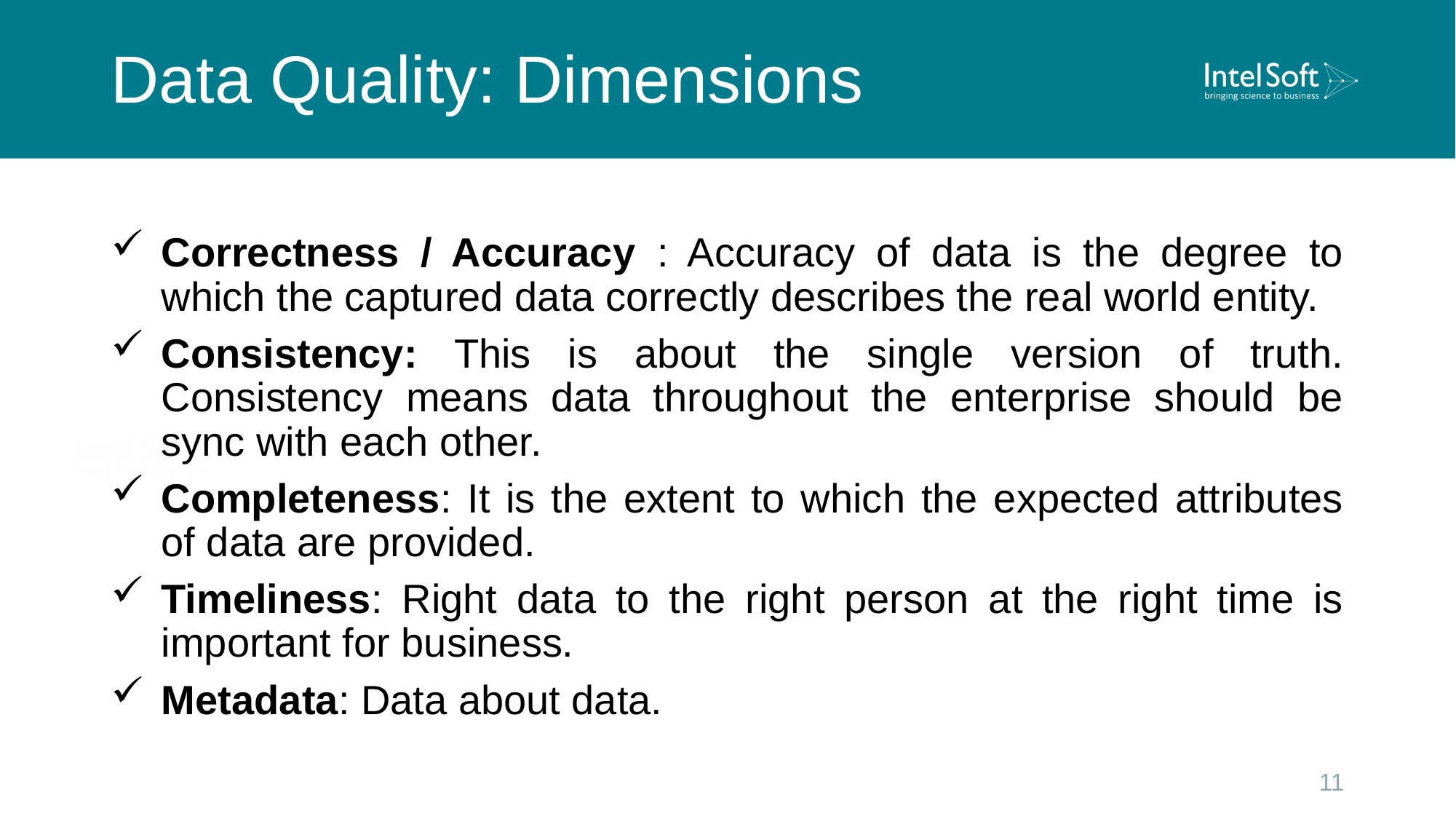

# Data Quality: Dimensions
Correctness / Accuracy : Accuracy of data is the degree to which the captured data correctly describes the real world entity.
Consistency: This is about the single version of truth. Consistency means data throughout the enterprise should be sync with each other.
Completeness: It is the extent to which the expected attributes of data are provided.
Timeliness: Right data to the right person at the right time is important for business.
Metadata: Data about data.

11